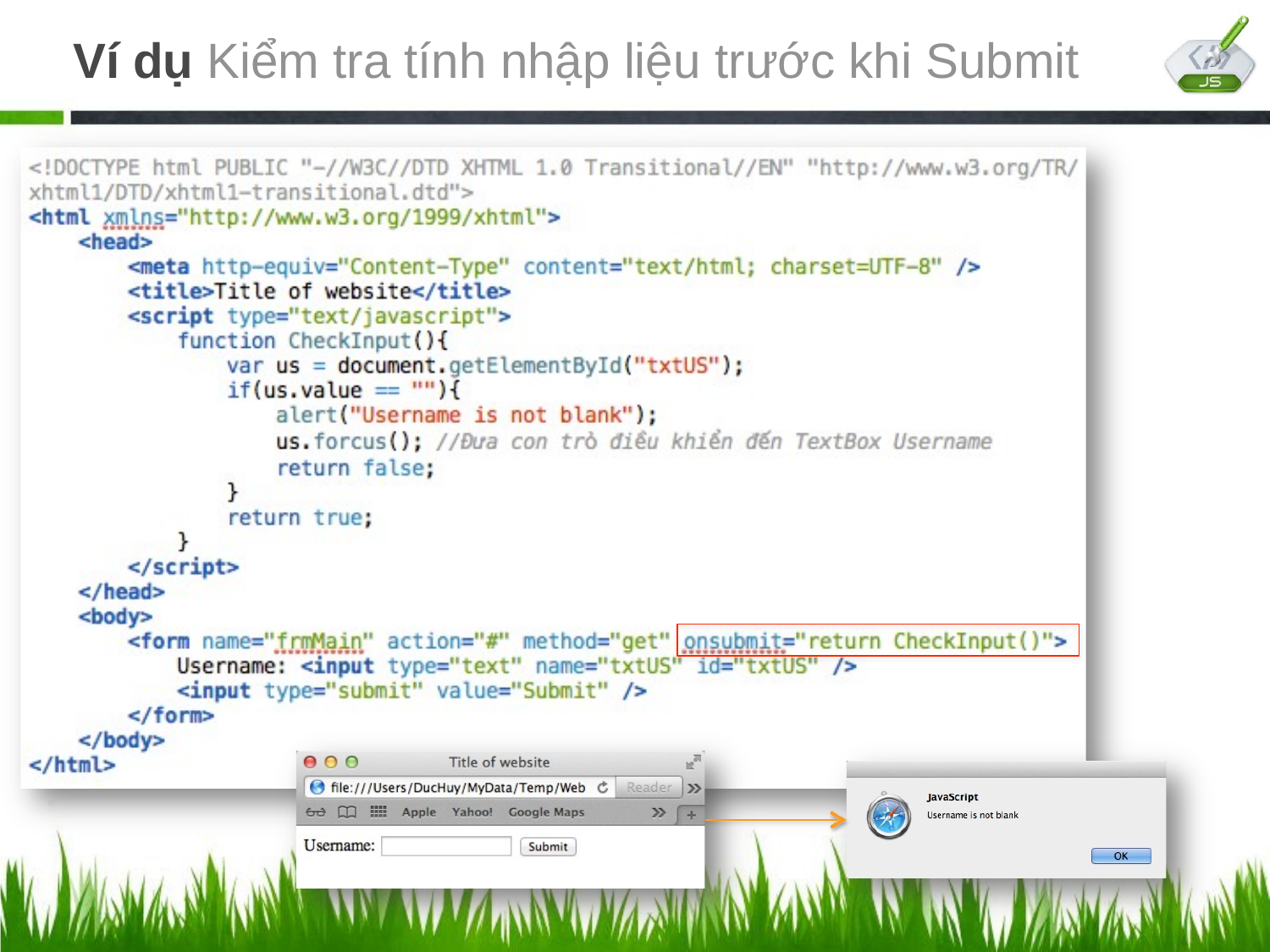

# Ví dụ Kiểm tra tính nhập liệu trước khi Submit